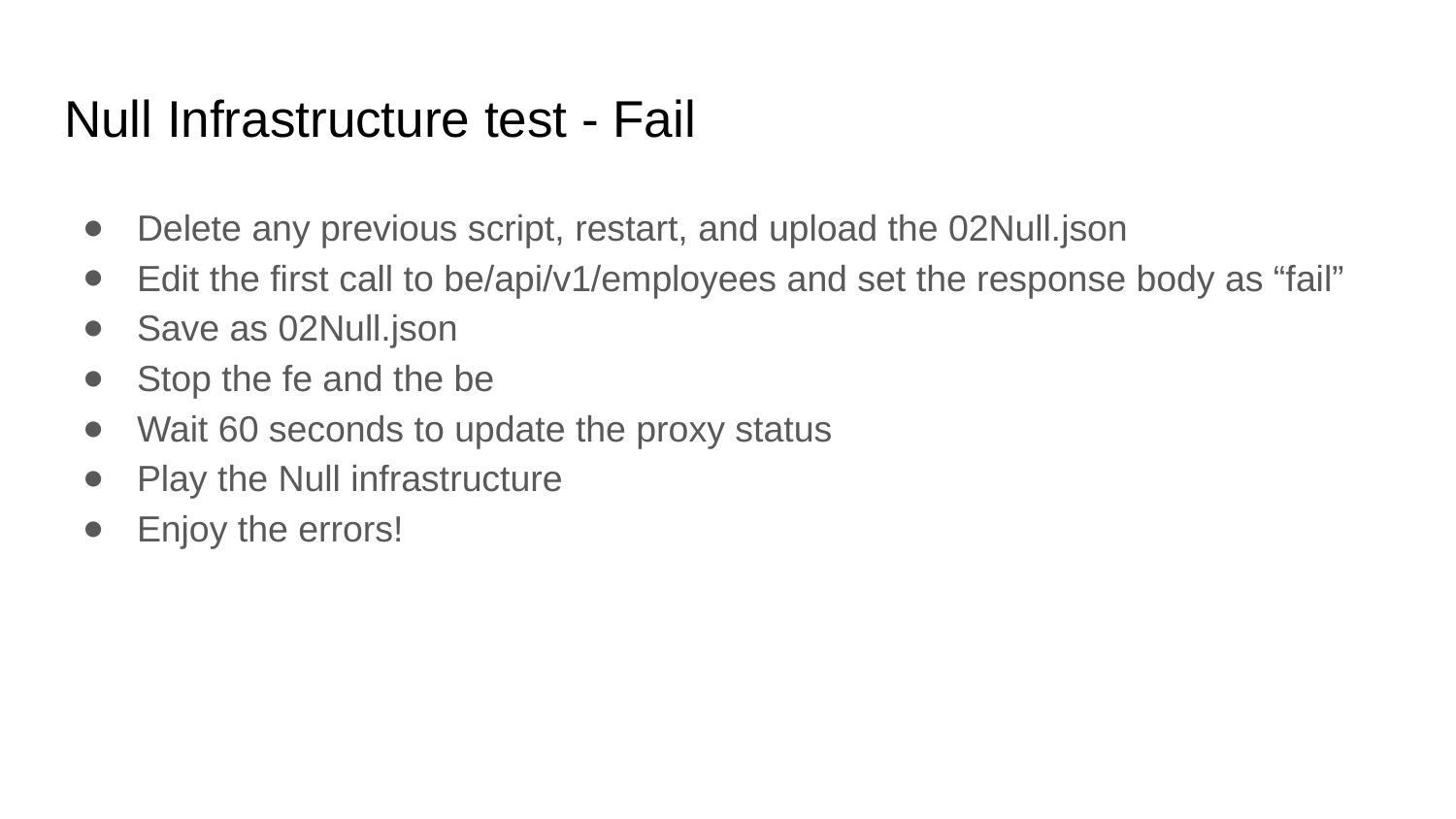

# Null Infrastructure test - Fail
Delete any previous script, restart, and upload the 02Null.json
Edit the first call to be/api/v1/employees and set the response body as “fail”
Save as 02Null.json
Stop the fe and the be
Wait 60 seconds to update the proxy status
Play the Null infrastructure
Enjoy the errors!